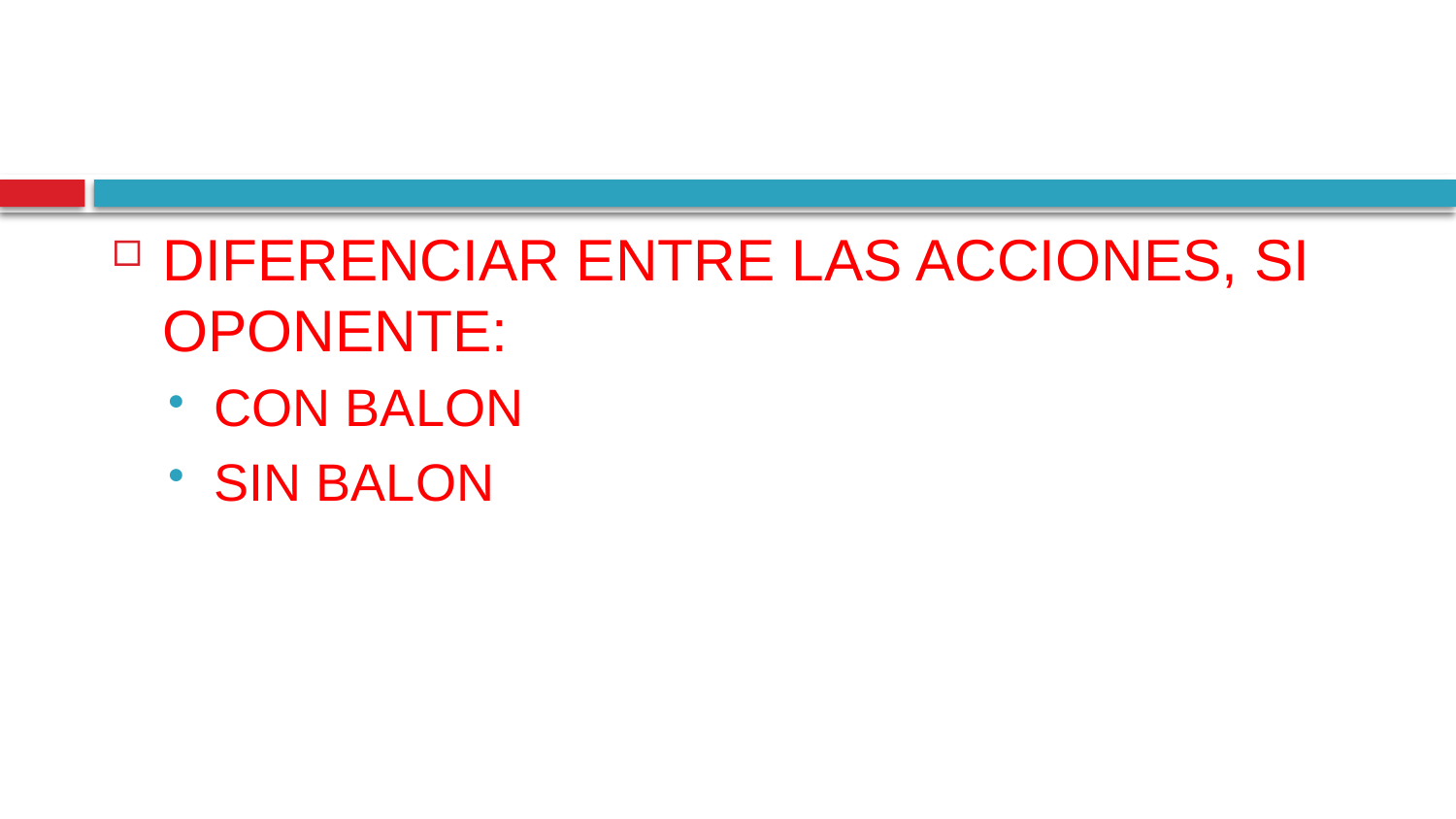

#
DIFERENCIAR ENTRE LAS ACCIONES, SI OPONENTE:
CON BALON
SIN BALON